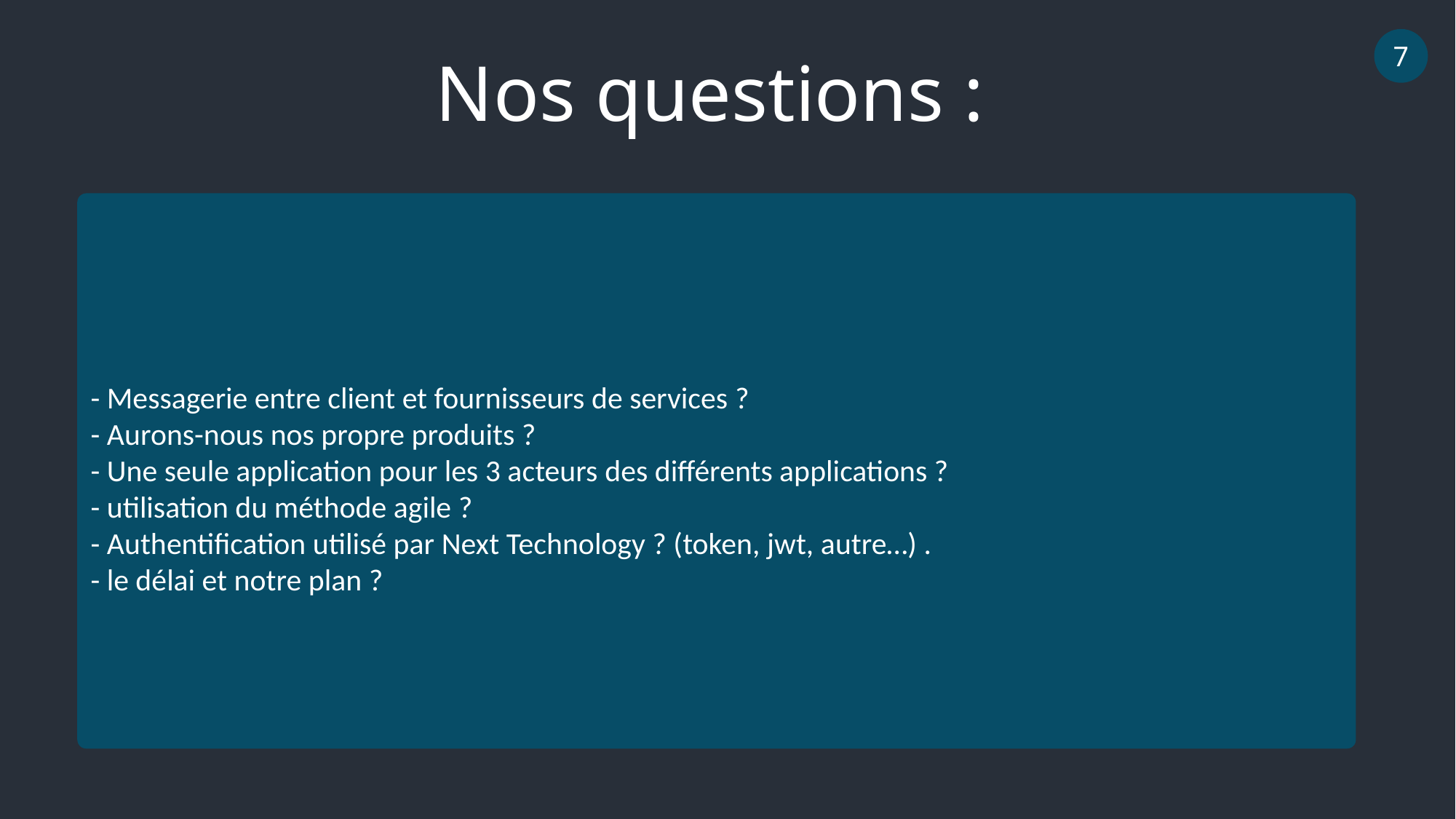

7
Nos questions :

- Messagerie entre client et fournisseurs de services ?
- Aurons-nous nos propre produits ?
- Une seule application pour les 3 acteurs des différents applications ?
- utilisation du méthode agile ?
- Authentification utilisé par Next Technology ? (token, jwt, autre…) .
- le délai et notre plan ?